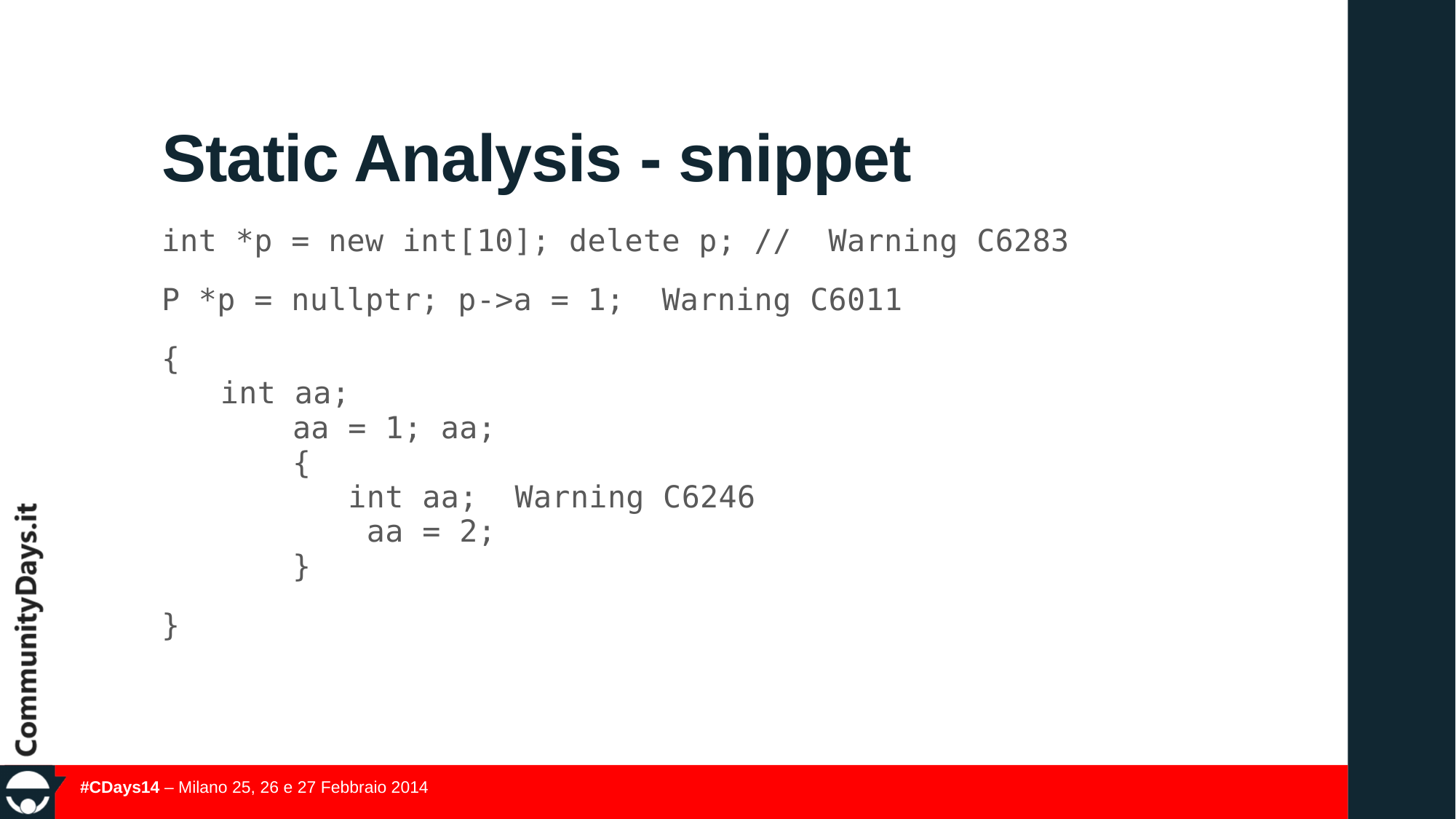

# Static Analysis - snippet
int *p = new int[10]; delete p; //  Warning C6283
P *p = nullptr; p->a = 1;  Warning C6011
{
  int aa;
	aa = 1; aa;
	{
	   int aa;  Warning C6246
	    aa = 2;
	}
}